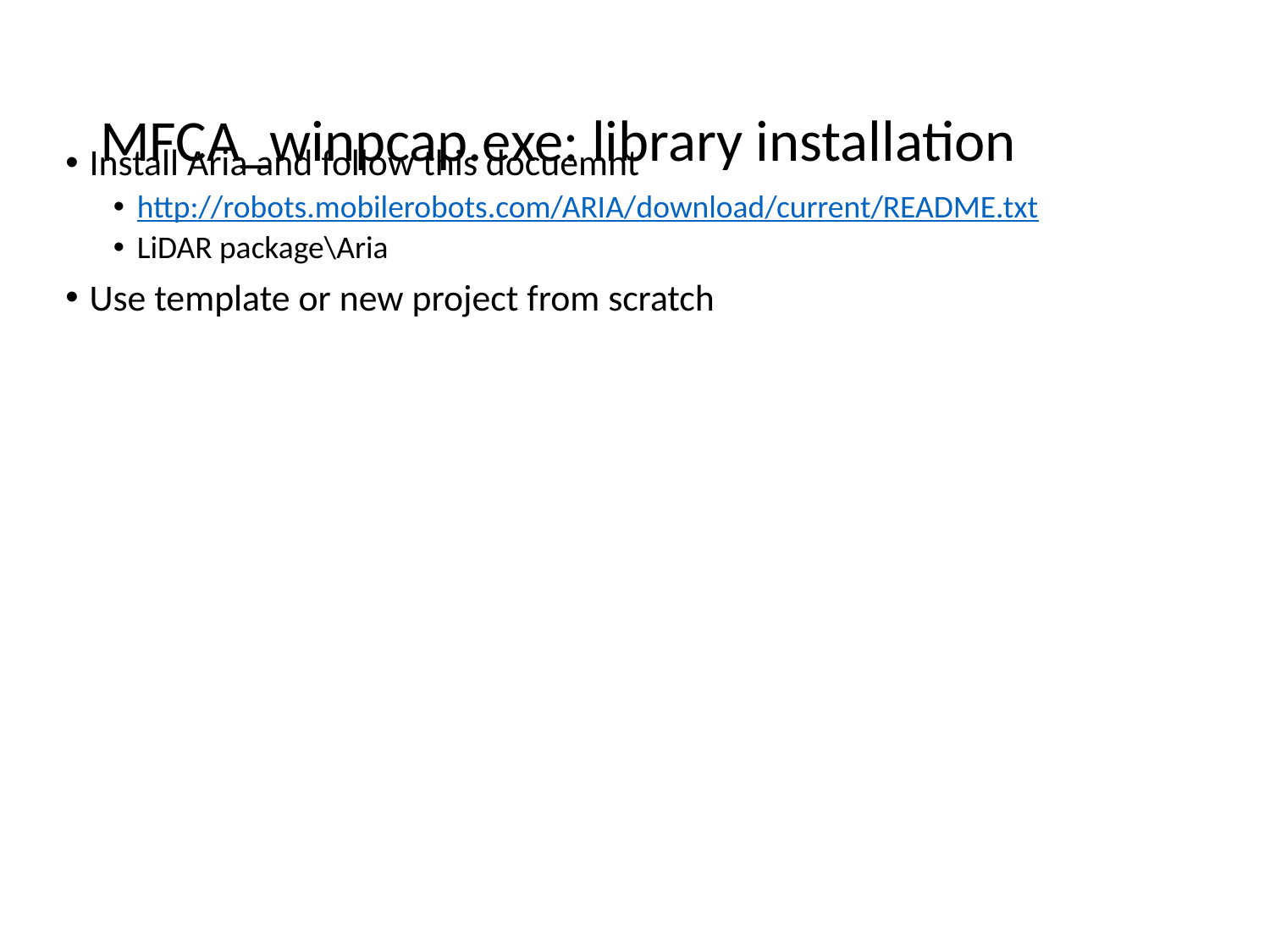

# MFCA_winpcap.exe: library installation
Install Aria and follow this docuemnt
http://robots.mobilerobots.com/ARIA/download/current/README.txt
LiDAR package\Aria
Use template or new project from scratch